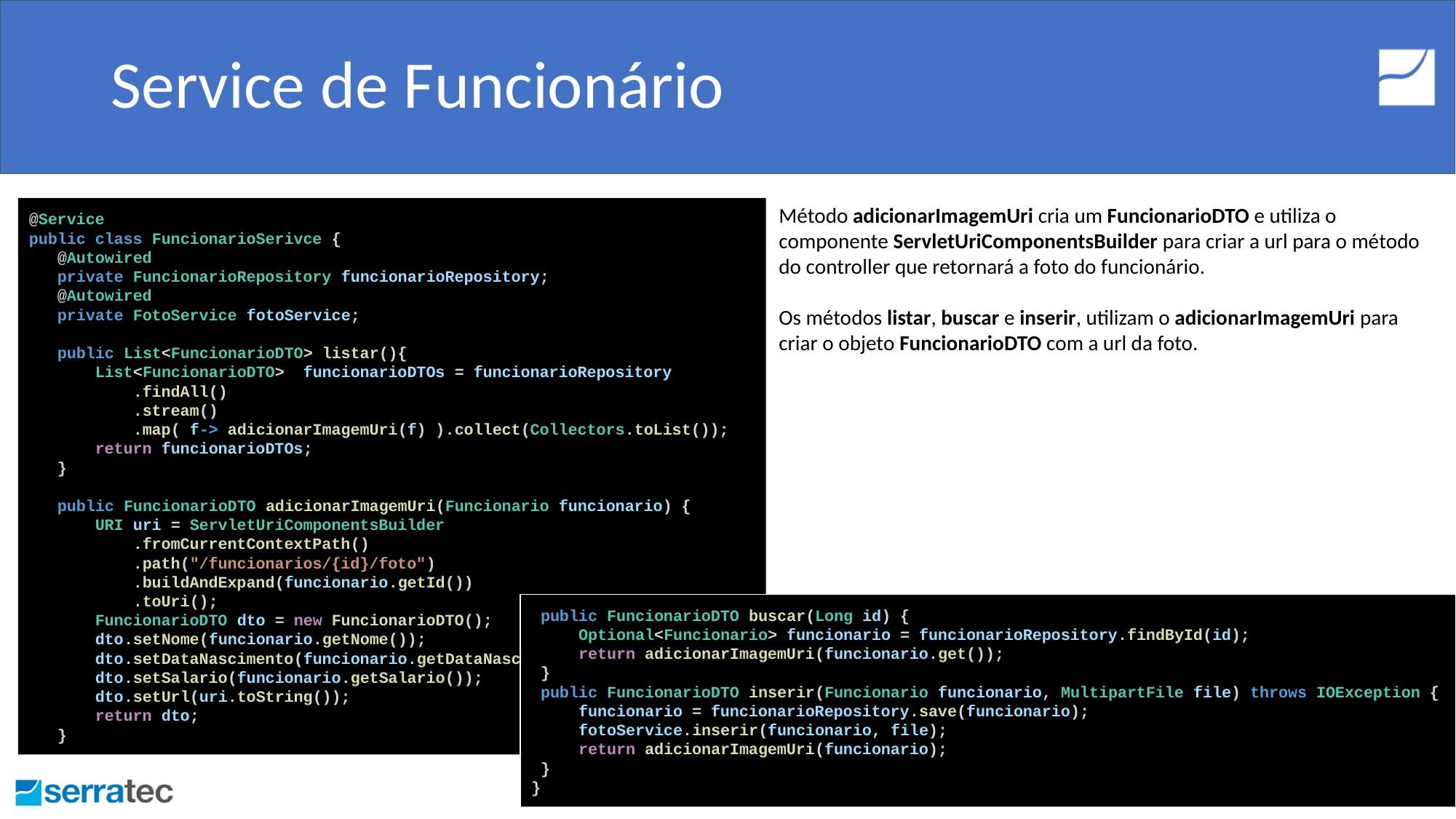

# Service de Funcionário
Método adicionarImagemUri cria um FuncionarioDTO e utiliza o componente ServletUriComponentsBuilder para criar a url para o método do controller que retornará a foto do funcionário.

Os métodos listar, buscar e inserir, utilizam o adicionarImagemUri para criar o objeto FuncionarioDTO com a url da foto.
@Service
public class FuncionarioSerivce {
   @Autowired
   private FuncionarioRepository funcionarioRepository;
   @Autowired
   private FotoService fotoService;

   public List<FuncionarioDTO> listar(){
       List<FuncionarioDTO>  funcionarioDTOs = funcionarioRepository
           .findAll()
           .stream()
           .map( f-> adicionarImagemUri(f) ).collect(Collectors.toList());
       return funcionarioDTOs;
   }

   public FuncionarioDTO adicionarImagemUri(Funcionario funcionario) {
       URI uri = ServletUriComponentsBuilder
           .fromCurrentContextPath()
           .path("/funcionarios/{id}/foto")
           .buildAndExpand(funcionario.getId())
           .toUri();
       FuncionarioDTO dto = new FuncionarioDTO();
       dto.setNome(funcionario.getNome());
       dto.setDataNascimento(funcionario.getDataNascimento());
       dto.setSalario(funcionario.getSalario());
       dto.setUrl(uri.toString());
       return dto;
   }
 public FuncionarioDTO buscar(Long id) {
     Optional<Funcionario> funcionario = funcionarioRepository.findById(id);
     return adicionarImagemUri(funcionario.get());
 }
 public FuncionarioDTO inserir(Funcionario funcionario, MultipartFile file) throws IOException {
     funcionario = funcionarioRepository.save(funcionario);
     fotoService.inserir(funcionario, file);
     return adicionarImagemUri(funcionario);
 }
}